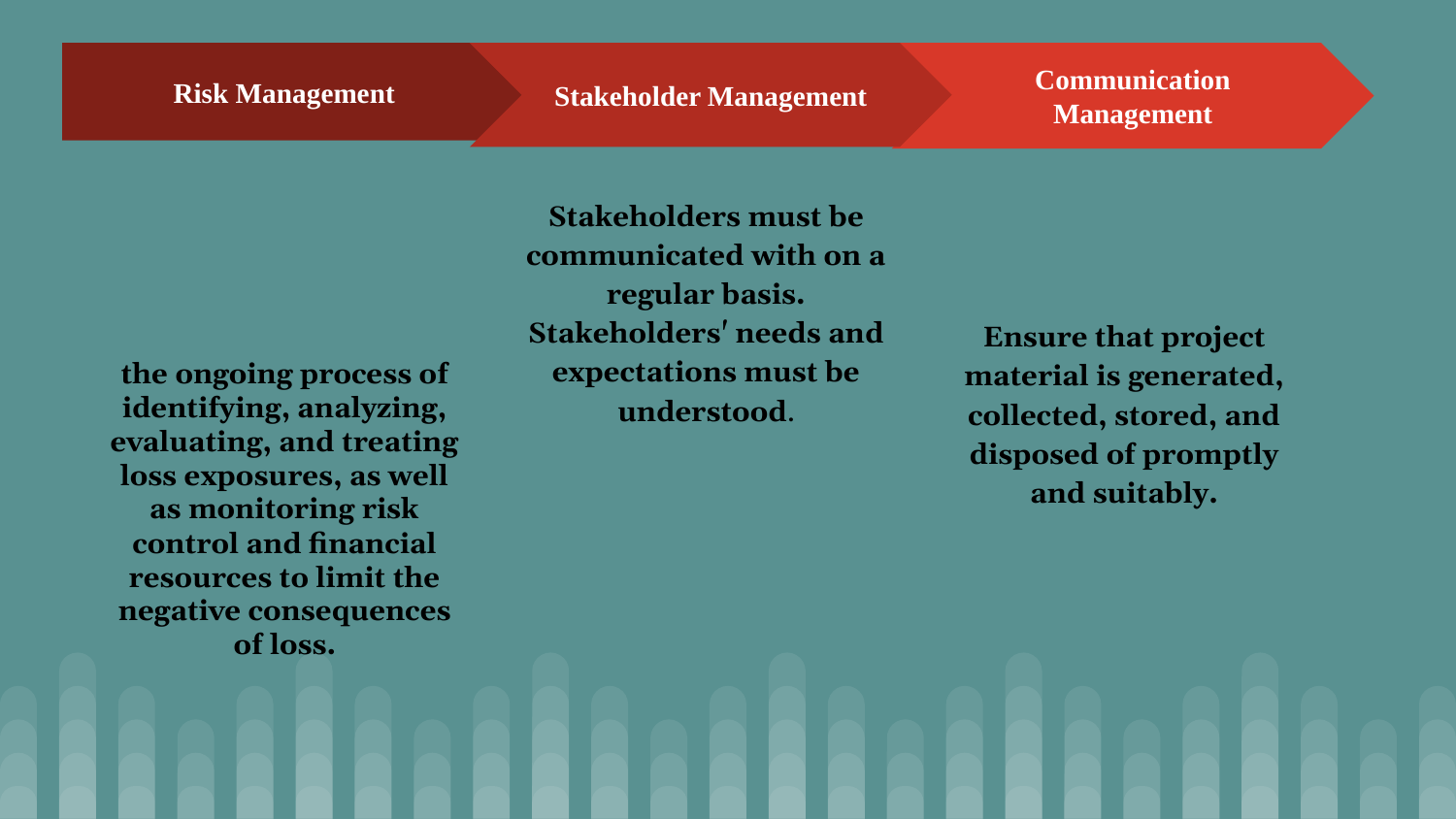

Communication Management

Ensure that project material is generated, collected, stored, and disposed of promptly and suitably.

Risk Management

the ongoing process of identifying, analyzing, evaluating, and treating loss exposures, as well as monitoring risk control and financial resources to limit the negative consequences of loss.

Stakeholder Management
Stakeholders must be communicated with on a regular basis. Stakeholders' needs and expectations must be understood.